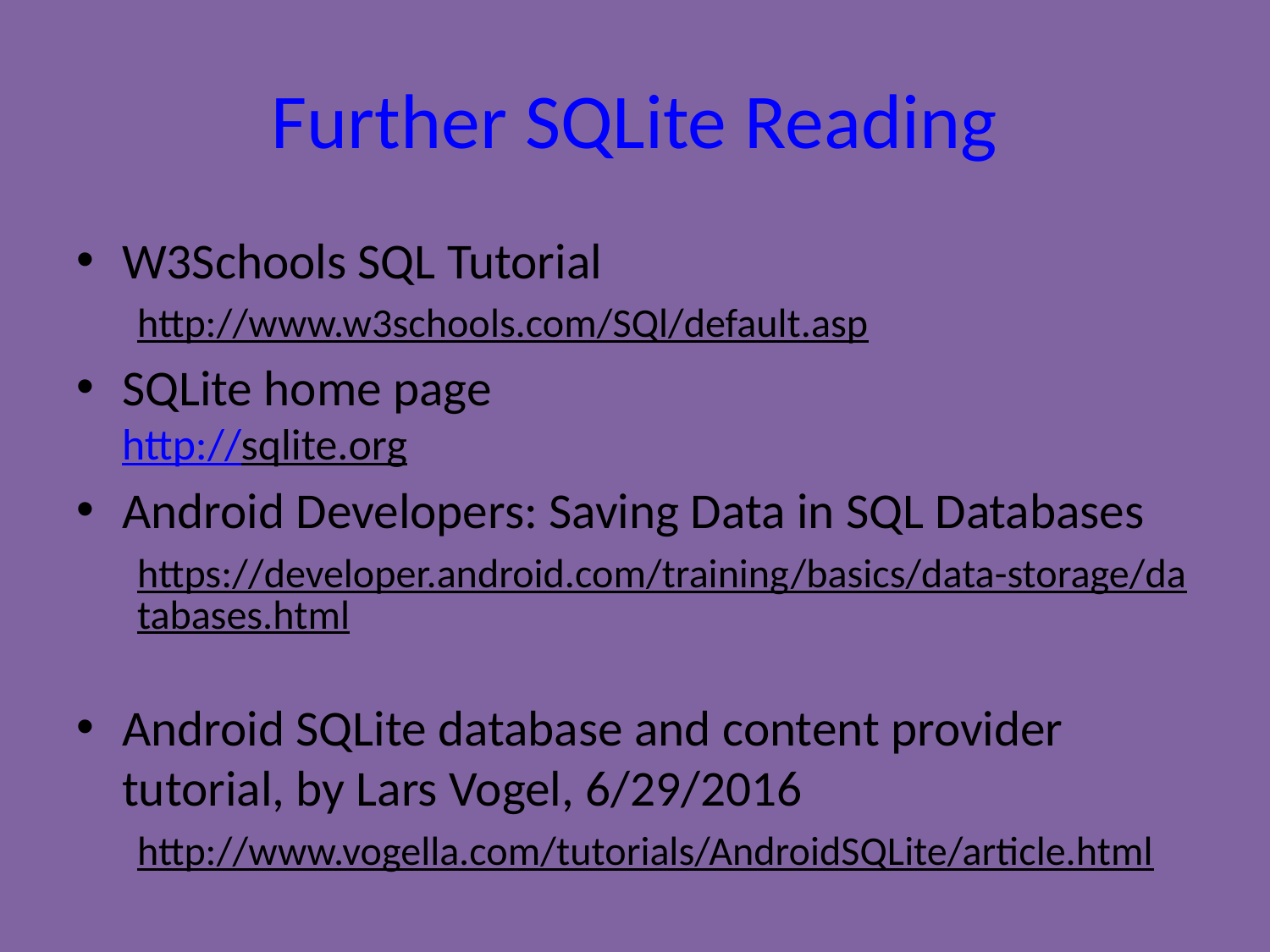

# Further SQLite Reading
W3Schools SQL Tutorial
http://www.w3schools.com/SQl/default.asp
SQLite home page
http://sqlite.org
Android Developers: Saving Data in SQL Databases
https://developer.android.com/training/basics/data-storage/databases.html
Android SQLite database and content provider tutorial, by Lars Vogel, 6/29/2016
http://www.vogella.com/tutorials/AndroidSQLite/article.html